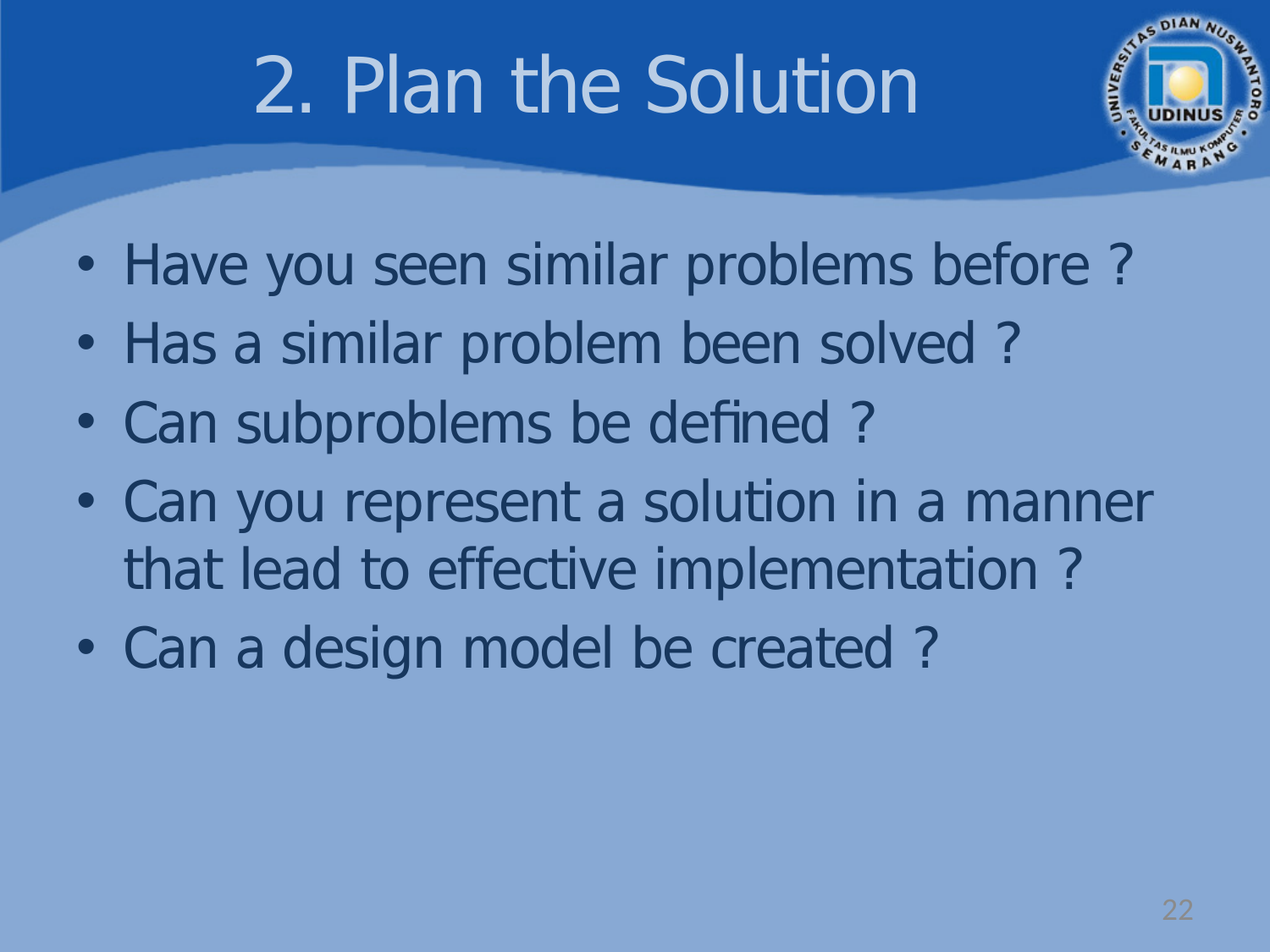

# 2. Plan the Solution
Have you seen similar problems before ?
Has a similar problem been solved ?
Can subproblems be defined ?
Can you represent a solution in a manner that lead to effective implementation ?
Can a design model be created ?

22